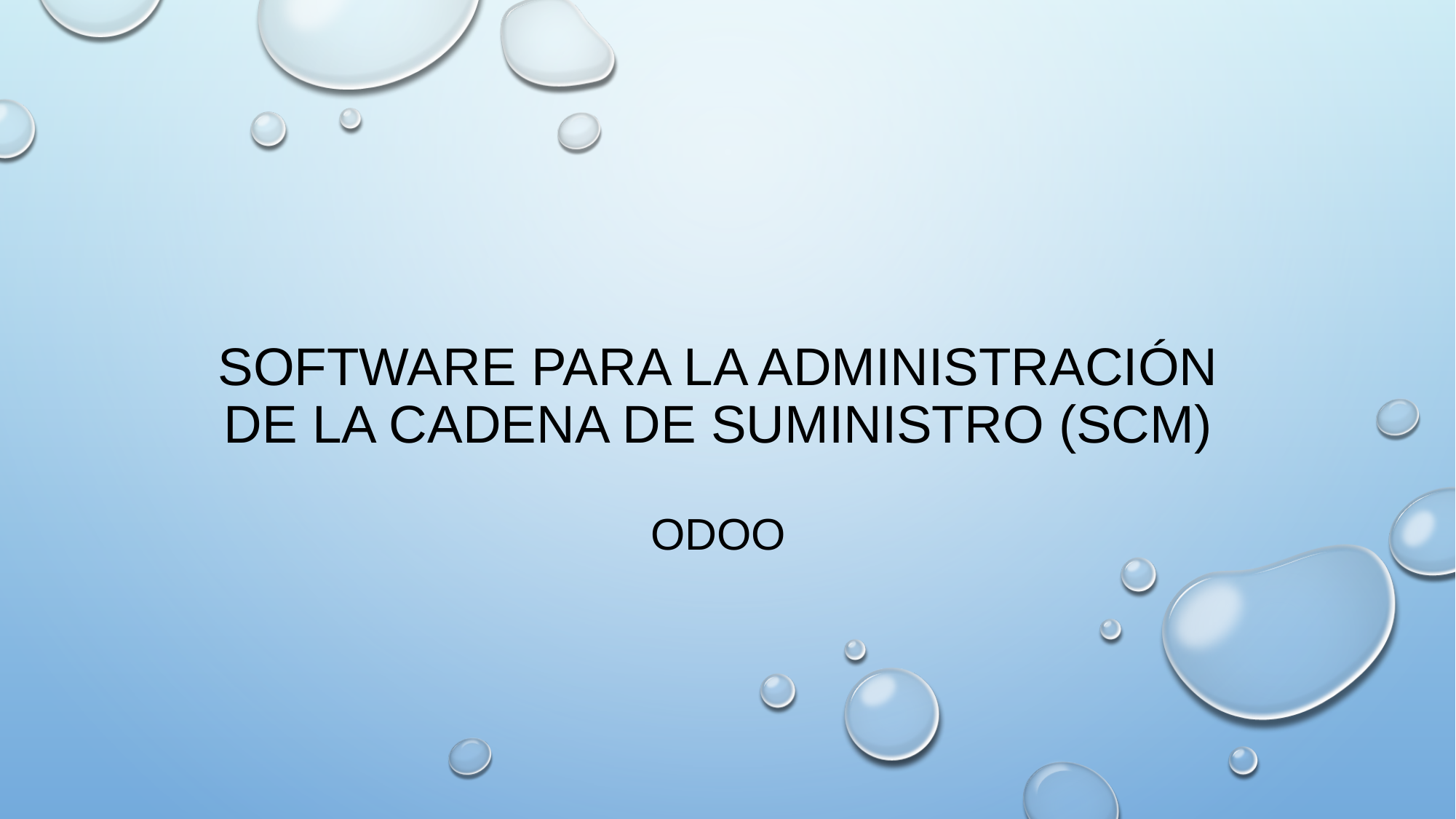

# Software para la Administración de la Cadena de Suministro (SCM) ODOO